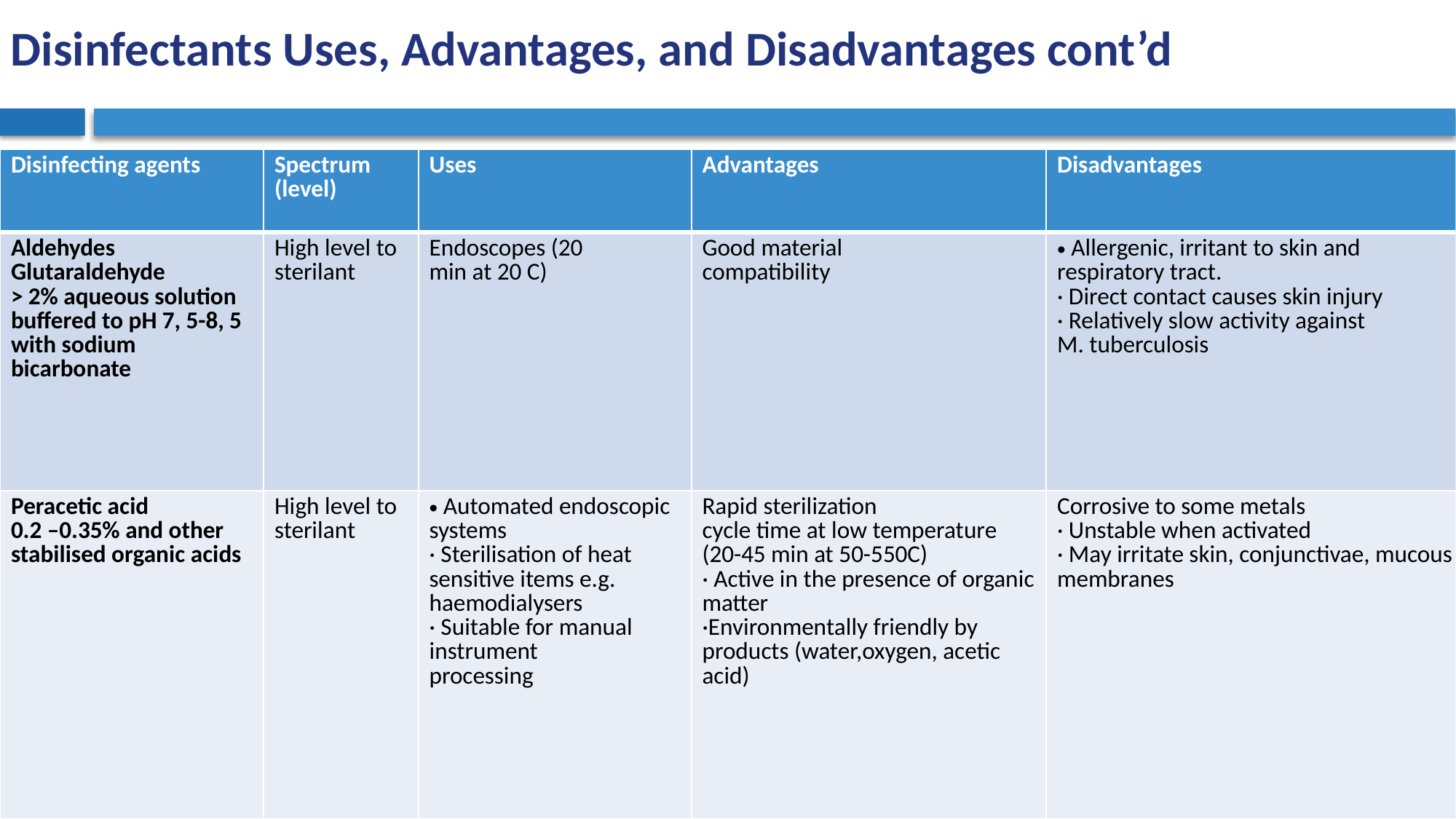

# Disinfectants Uses, Advantages, and Disadvantages cont’d
| Disinfecting agents | Spectrum (level) | Uses | Advantages | Disadvantages |
| --- | --- | --- | --- | --- |
| Aldehydes Glutaraldehyde > 2% aqueous solution buffered to pH 7, 5-8, 5 with sodium bicarbonate | High level to sterilant | Endoscopes (20 min at 20 C) | Good material compatibility | Allergenic, irritant to skin and respiratory tract. · Direct contact causes skin injury · Relatively slow activity against M. tuberculosis |
| Peracetic acid 0.2 –0.35% and other stabilised organic acids | High level to sterilant | Automated endoscopic systems · Sterilisation of heat sensitive items e.g. haemodialysers · Suitable for manual instrument processing | Rapid sterilization cycle time at low temperature (20-45 min at 50-550C) · Active in the presence of organic matter ·Environmentally friendly by products (water,oxygen, acetic acid) | Corrosive to some metals · Unstable when activated · May irritate skin, conjunctivae, mucous membranes |